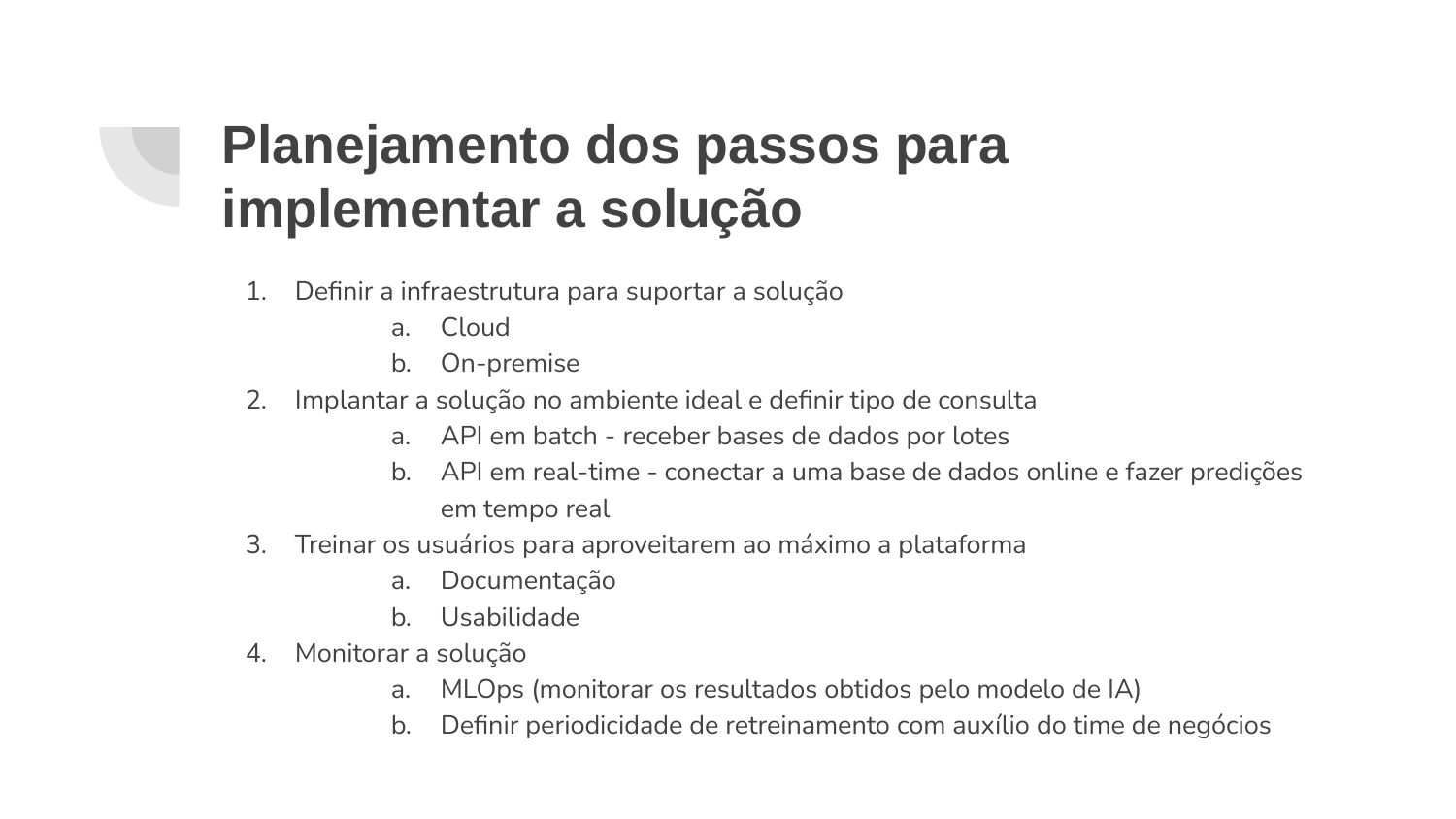

# Planejamento dos passos para implementar a solução

Definir a infraestrutura para suportar a solução
Cloud
On-premise
Implantar a solução no ambiente ideal e definir tipo de consulta
API em batch - receber bases de dados por lotes
API em real-time - conectar a uma base de dados online e fazer predições em tempo real
Treinar os usuários para aproveitarem ao máximo a plataforma
Documentação
Usabilidade
Monitorar a solução
MLOps (monitorar os resultados obtidos pelo modelo de IA)
Definir periodicidade de retreinamento com auxílio do time de negócios